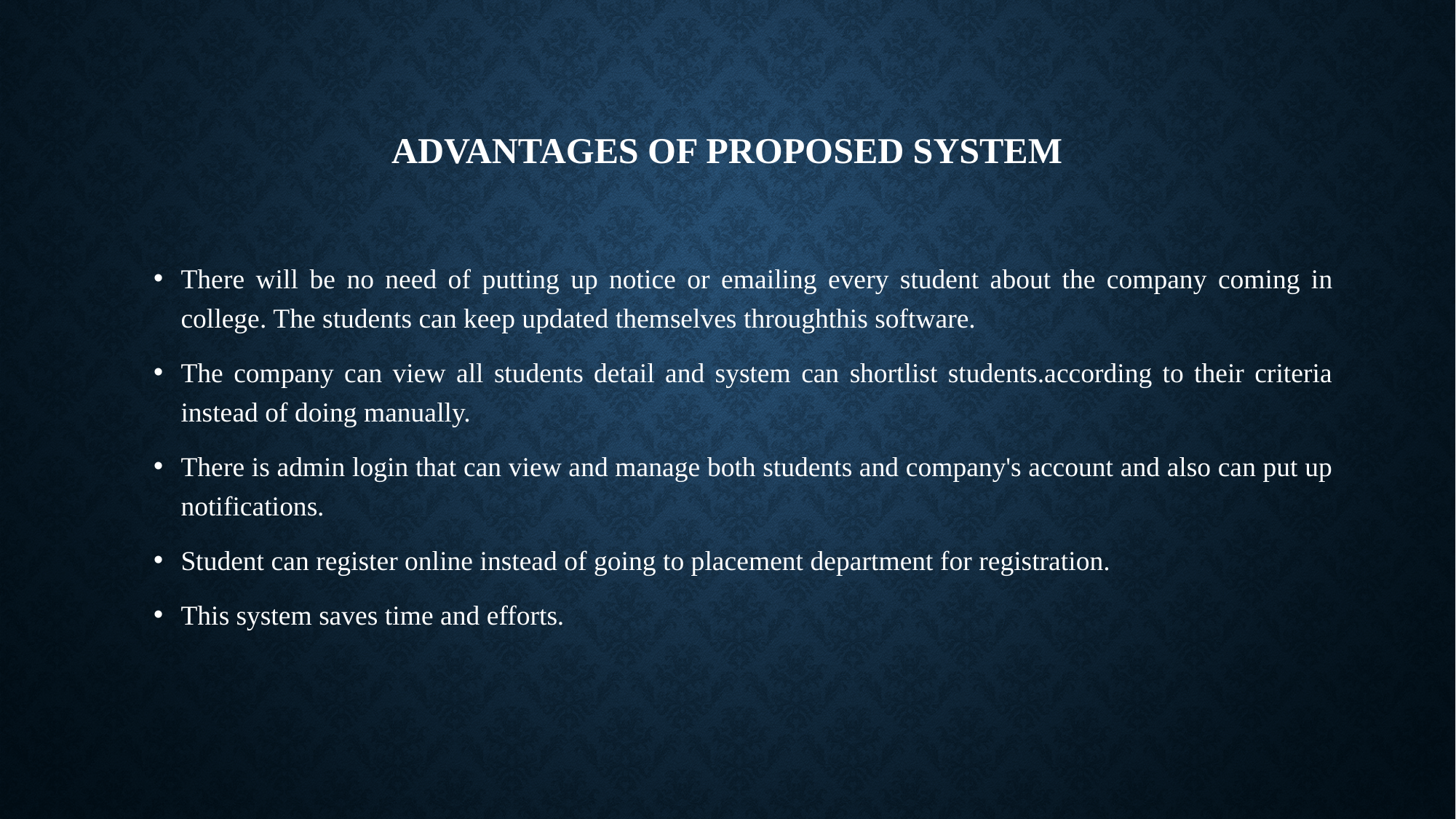

# Advantages of proposed system
There will be no need of putting up notice or emailing every student about the company coming in college. The students can keep updated themselves throughthis software.
The company can view all students detail and system can shortlist students.according to their criteria instead of doing manually.
There is admin login that can view and manage both students and company's account and also can put up notifications.
Student can register online instead of going to placement department for registration.
This system saves time and efforts.